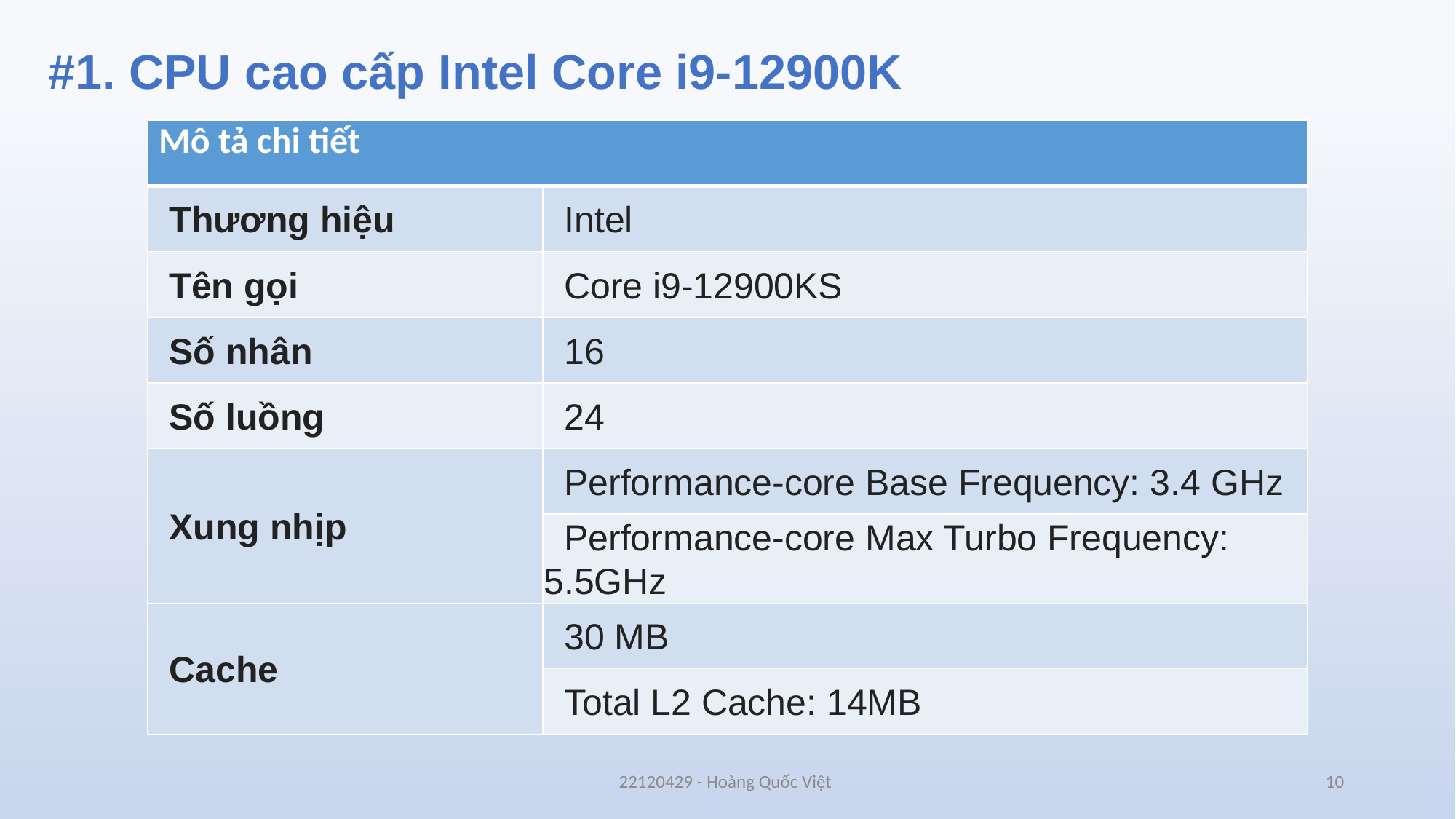

#1. CPU cao cấp Intel Core i9-12900K
| Mô tả chi tiết |  |
| --- | --- |
| Thương hiệu | Intel |
| Tên gọi | Core i9-12900KS |
| Số nhân | 16 |
| Số luồng | 24 |
| Xung nhịp | Performance-core Base Frequency: 3.4 GHz |
|  | Performance-core Max Turbo Frequency: 5.5GHz |
| Cache | 30 MB |
|  | Total L2 Cache: 14MB |
22120429 - Hoàng Quốc Việt
10